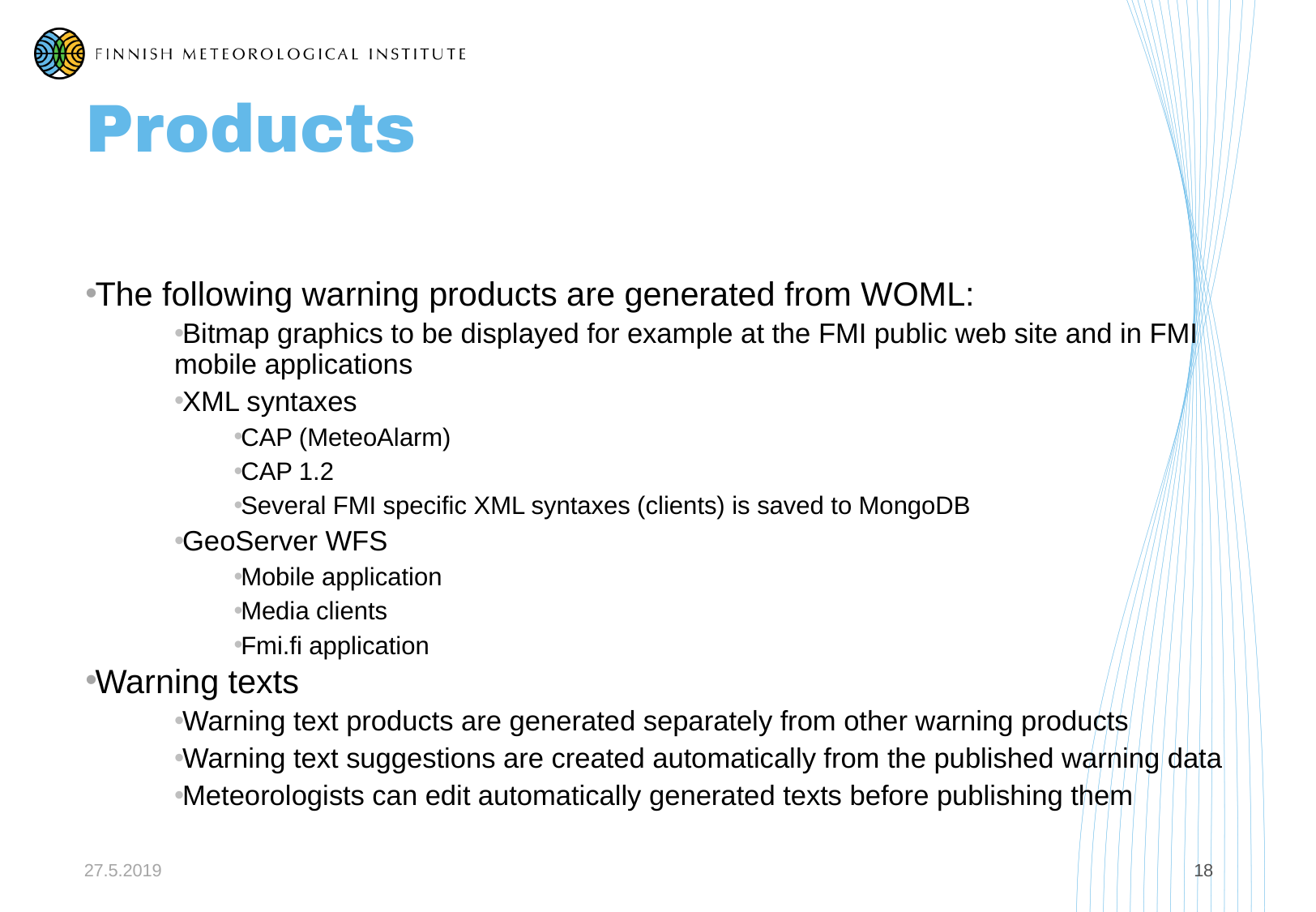

# Products
The following warning products are generated from WOML:
Bitmap graphics to be displayed for example at the FMI public web site and in FMI mobile applications
XML syntaxes
CAP (MeteoAlarm)
CAP 1.2
Several FMI specific XML syntaxes (clients) is saved to MongoDB
GeoServer WFS
Mobile application
Media clients
Fmi.fi application
Warning texts
Warning text products are generated separately from other warning products
Warning text suggestions are created automatically from the published warning data
Meteorologists can edit automatically generated texts before publishing them
27.5.2019

18